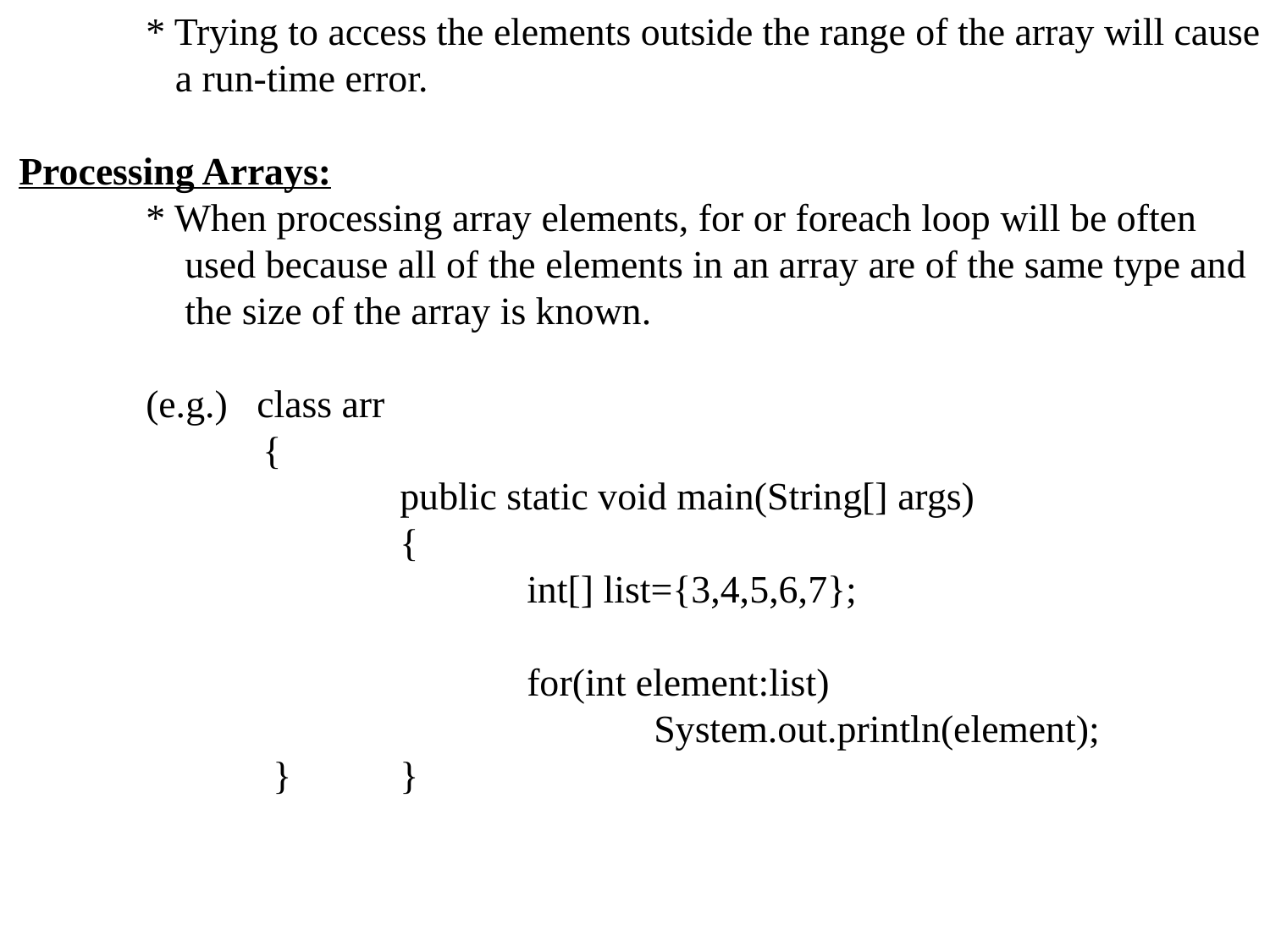

* Trying to access the elements outside the range of the array will cause
	   a run-time error.

Processing Arrays:
	* When processing array elements, for or foreach loop will be often
	    used because all of the elements in an array are of the same type and
	    the size of the array is known.

	(e.g.)   class arr
	            {
			public static void main(String[] args)
			{
				int[] list={3,4,5,6,7};

				for(int element:list)
					System.out.println(element);
		}	}